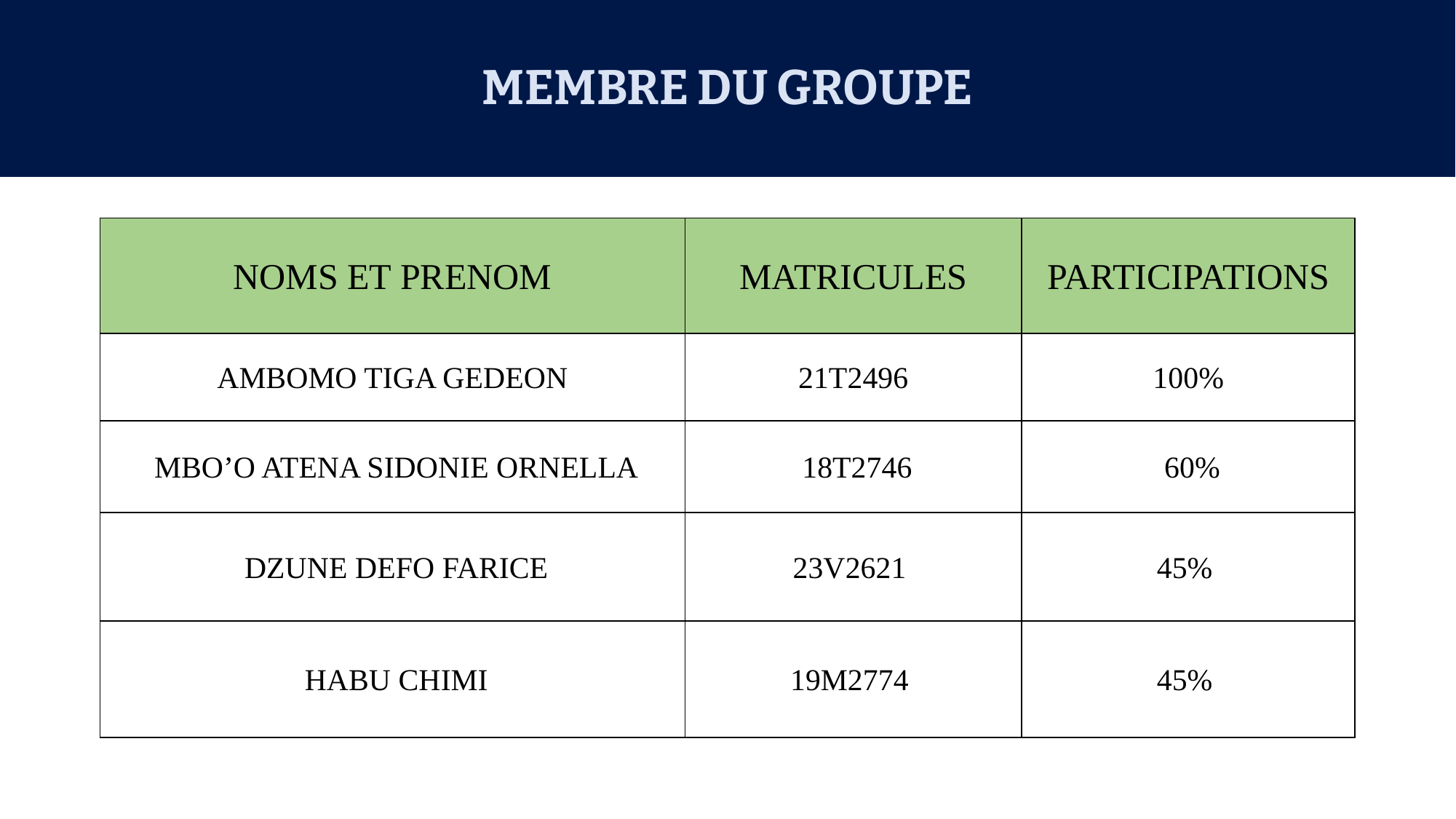

# MEMBRE DU GROUPE

| NOMS ET PRENOM | MATRICULES | PARTICIPATIONS |
| --- | --- | --- |
| AMBOMO TIGA GEDEON | 21T2496 | 100% |
| MBO’O ATENA SIDONIE ORNELLA | 18T2746 | 60% |
| DZUNE DEFO FARICE | 23V2621 | 45% |
| HABU CHIMI | 19M2774 | 45% |